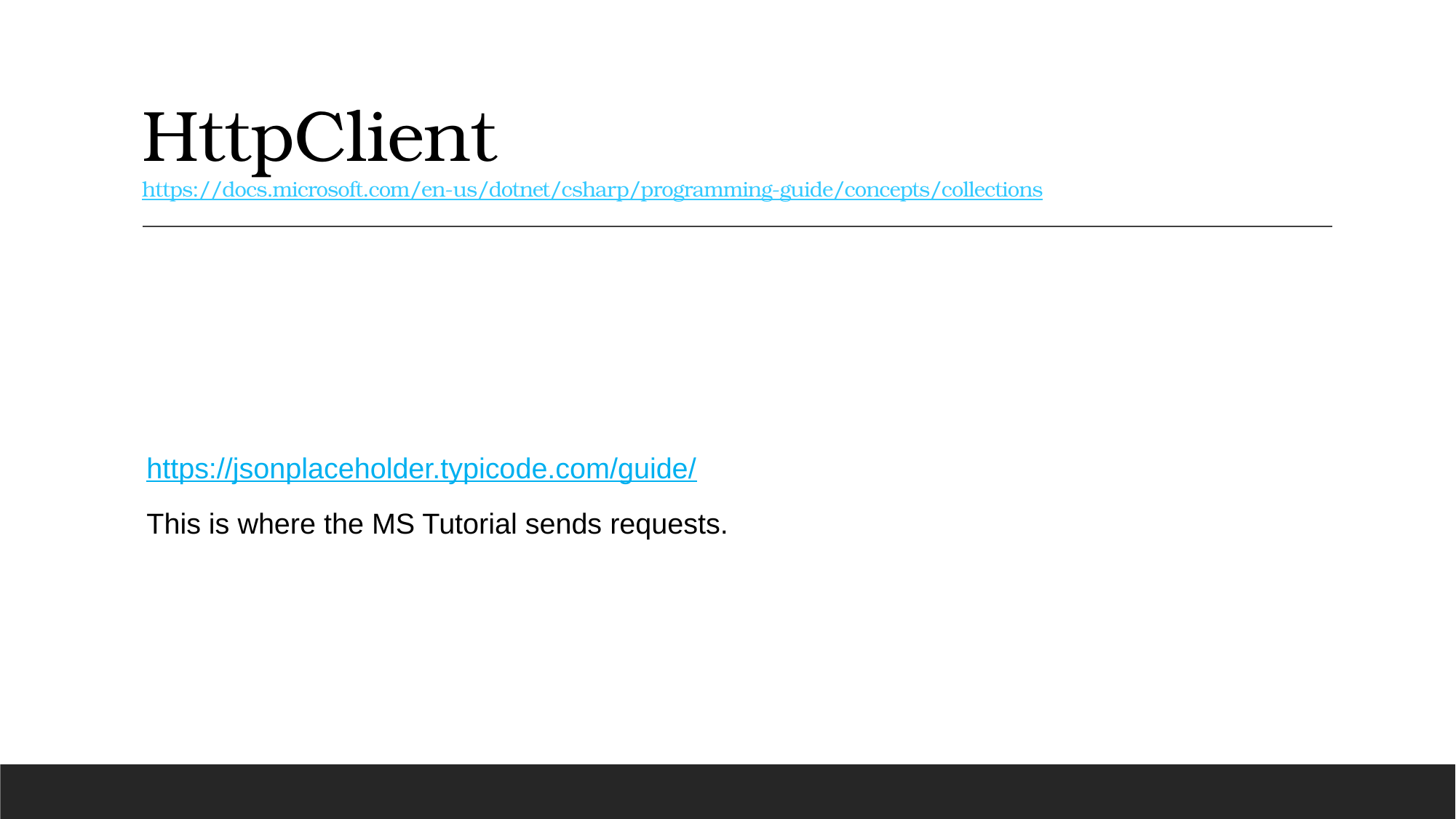

# HttpClient https://docs.microsoft.com/en-us/dotnet/csharp/programming-guide/concepts/collections
https://jsonplaceholder.typicode.com/guide/
This is where the MS Tutorial sends requests.